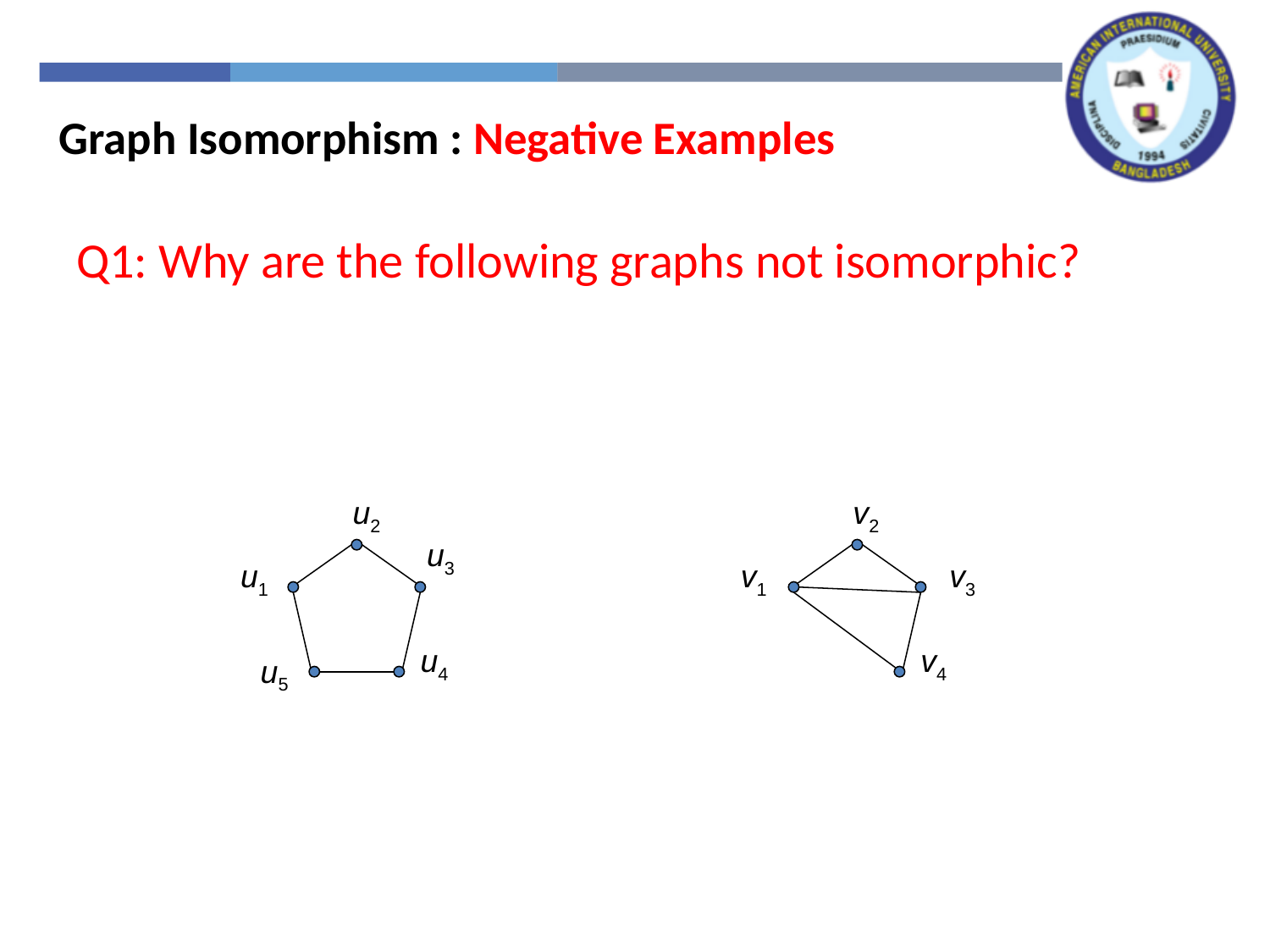

Graph Isomorphism : Negative Examples

Q1: Why are the following graphs not isomorphic?
u2
v2
u3

u1
v1
v3

u4
v4
u5